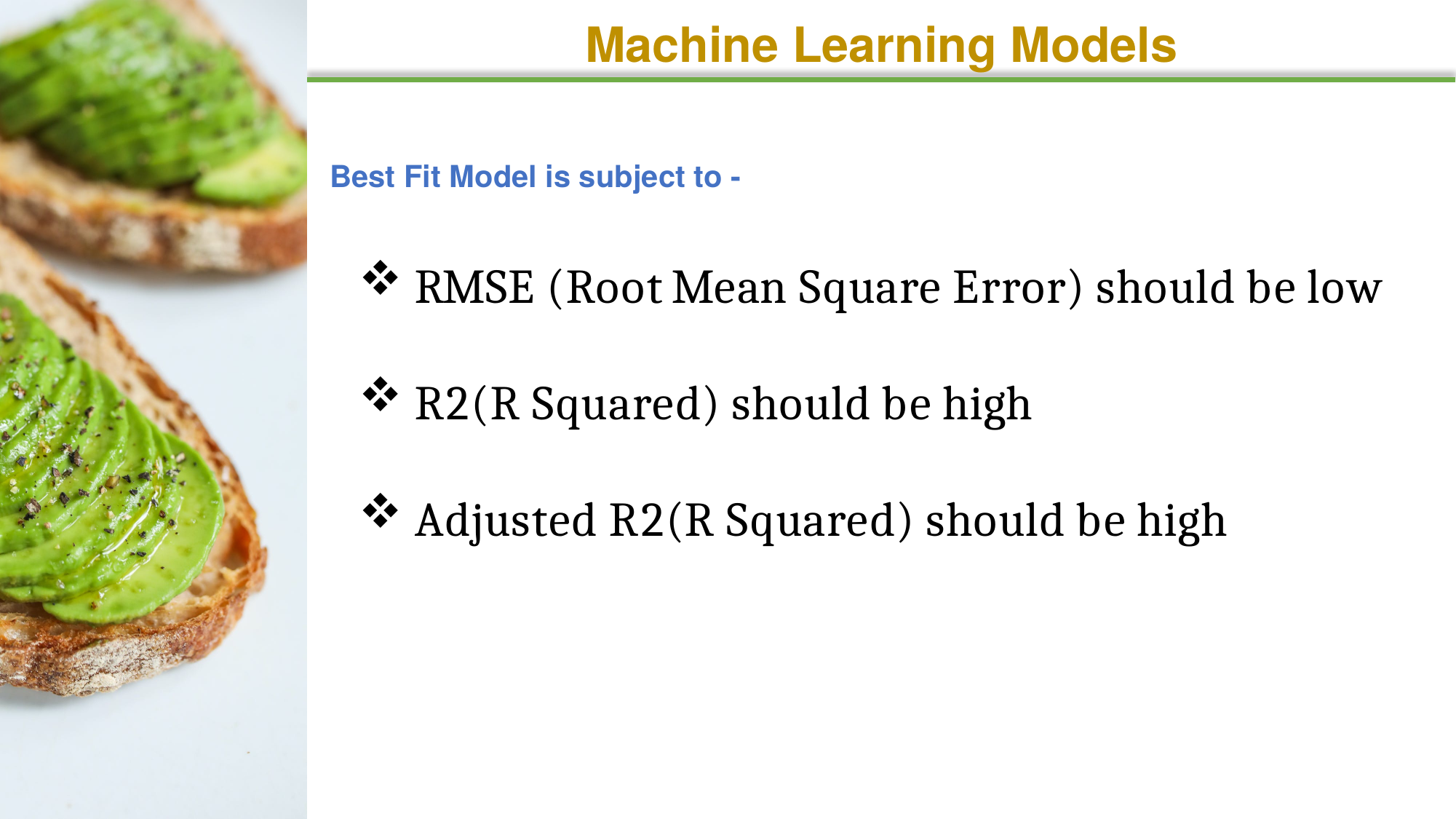

Machine Learning Models
Best Fit Model is subject to -
 RMSE (Root Mean Square Error) should be low

 R2(R Squared) should be high

 Adjusted R2(R Squared) should be high